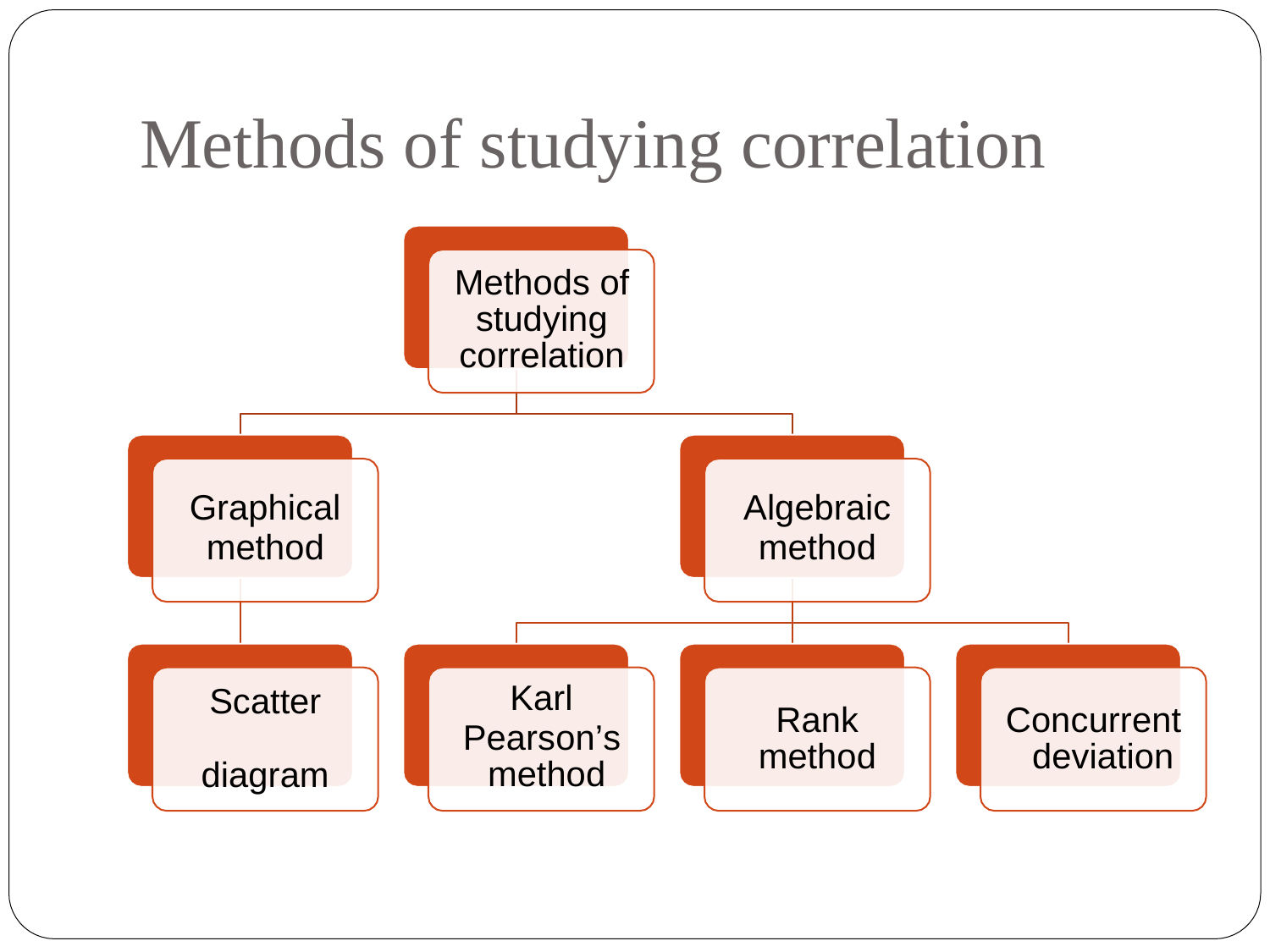

# Methods of studying correlation

Methods of  studying  correlation

Graphical
method
Algebraic
method

Scatter  diagram
Karl
Pearson’s  method
Rank  method
Concurrent  deviation